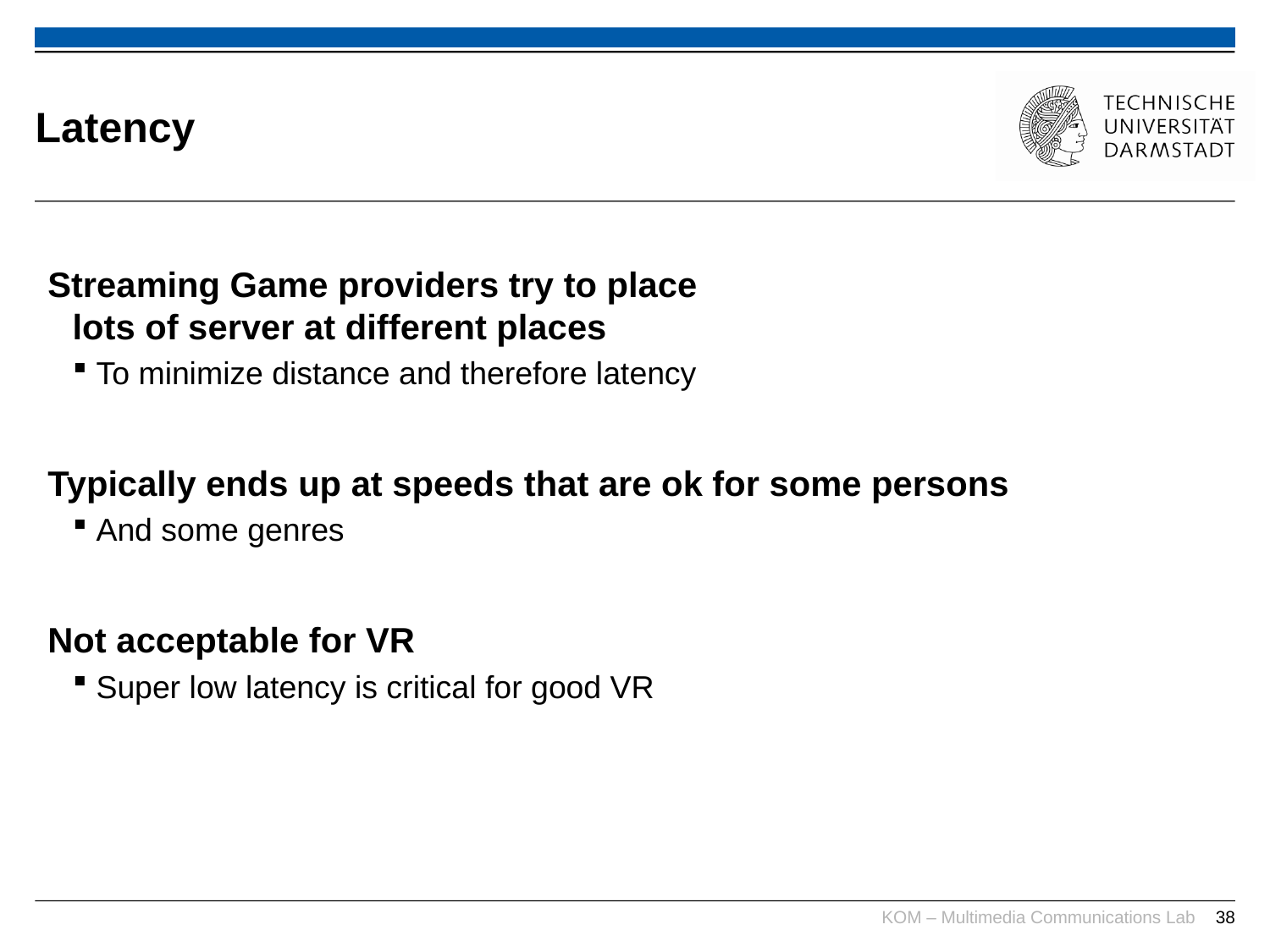

# Latency

Streaming Game providers try to place
lots of server at different places
To minimize distance and therefore latency

Typically ends up at speeds that are ok for some persons
And some genres

Not acceptable for VR
Super low latency is critical for good VR